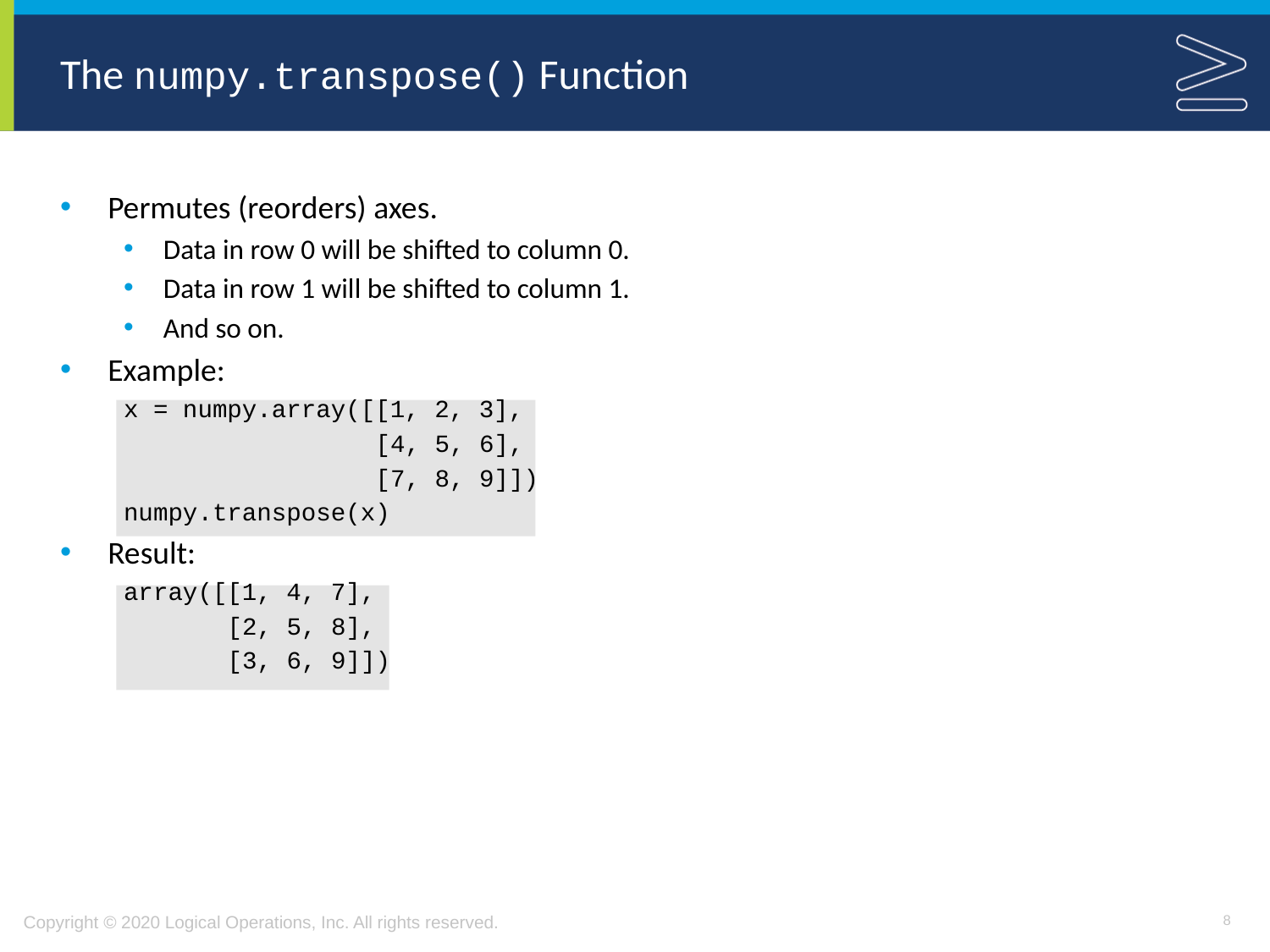

# The numpy.transpose() Function
Permutes (reorders) axes.
Data in row 0 will be shifted to column 0.
Data in row 1 will be shifted to column 1.
And so on.
Example:
x = numpy.array([[1, 2, 3],
                 [4, 5, 6],
                 [7, 8, 9]])
numpy.transpose(x)
Result:
array([[1, 4, 7],
       [2, 5, 8],
       [3, 6, 9]])

8